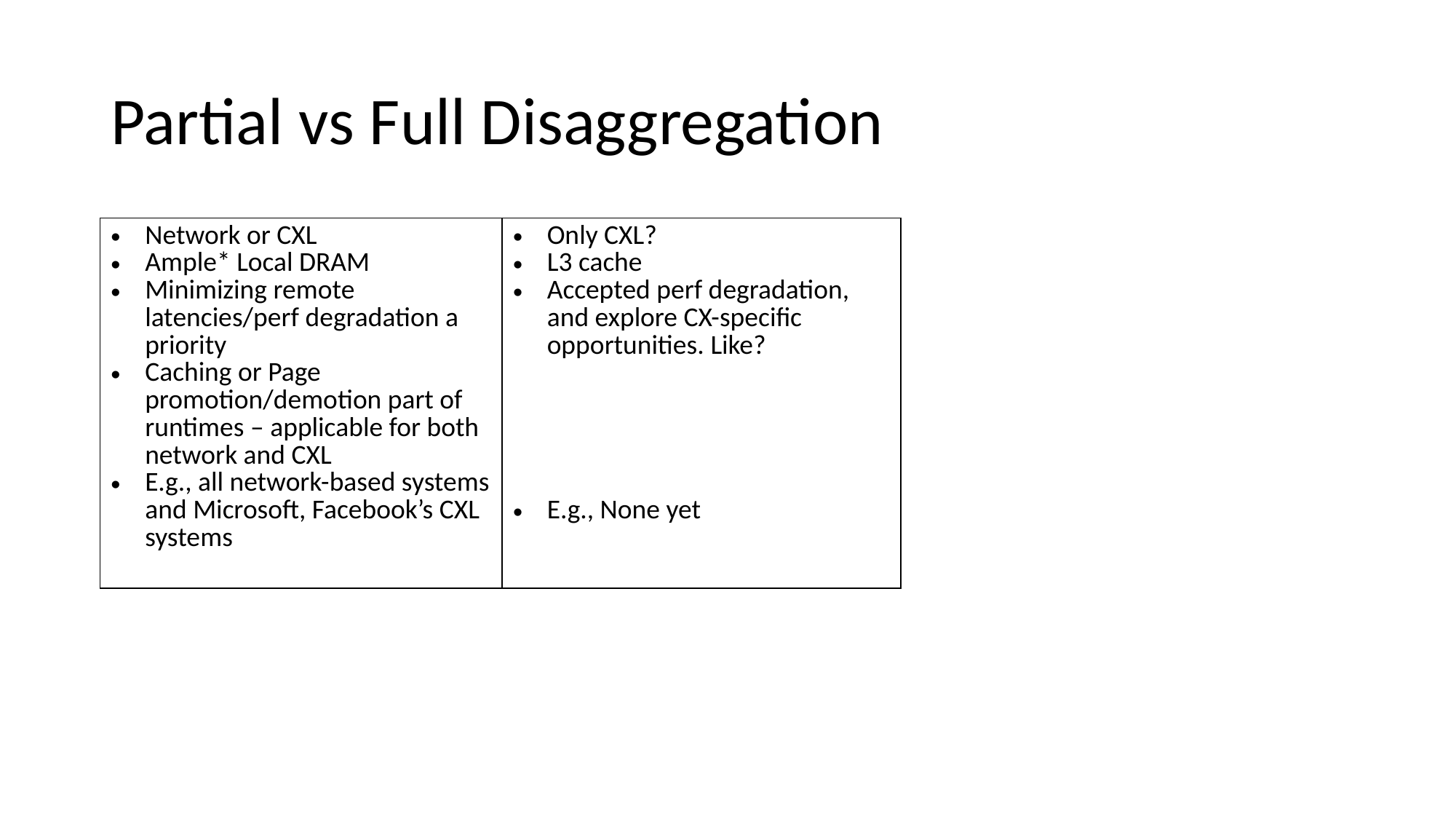

# Partial vs Full Disaggregation
| Network or CXL Ample\* Local DRAM Minimizing remote latencies/perf degradation a priority Caching or Page promotion/demotion part of runtimes – applicable for both network and CXL E.g., all network-based systems and Microsoft, Facebook’s CXL systems | Only CXL? L3 cache Accepted perf degradation, and explore CX-specific opportunities. Like? E.g., None yet |
| --- | --- |